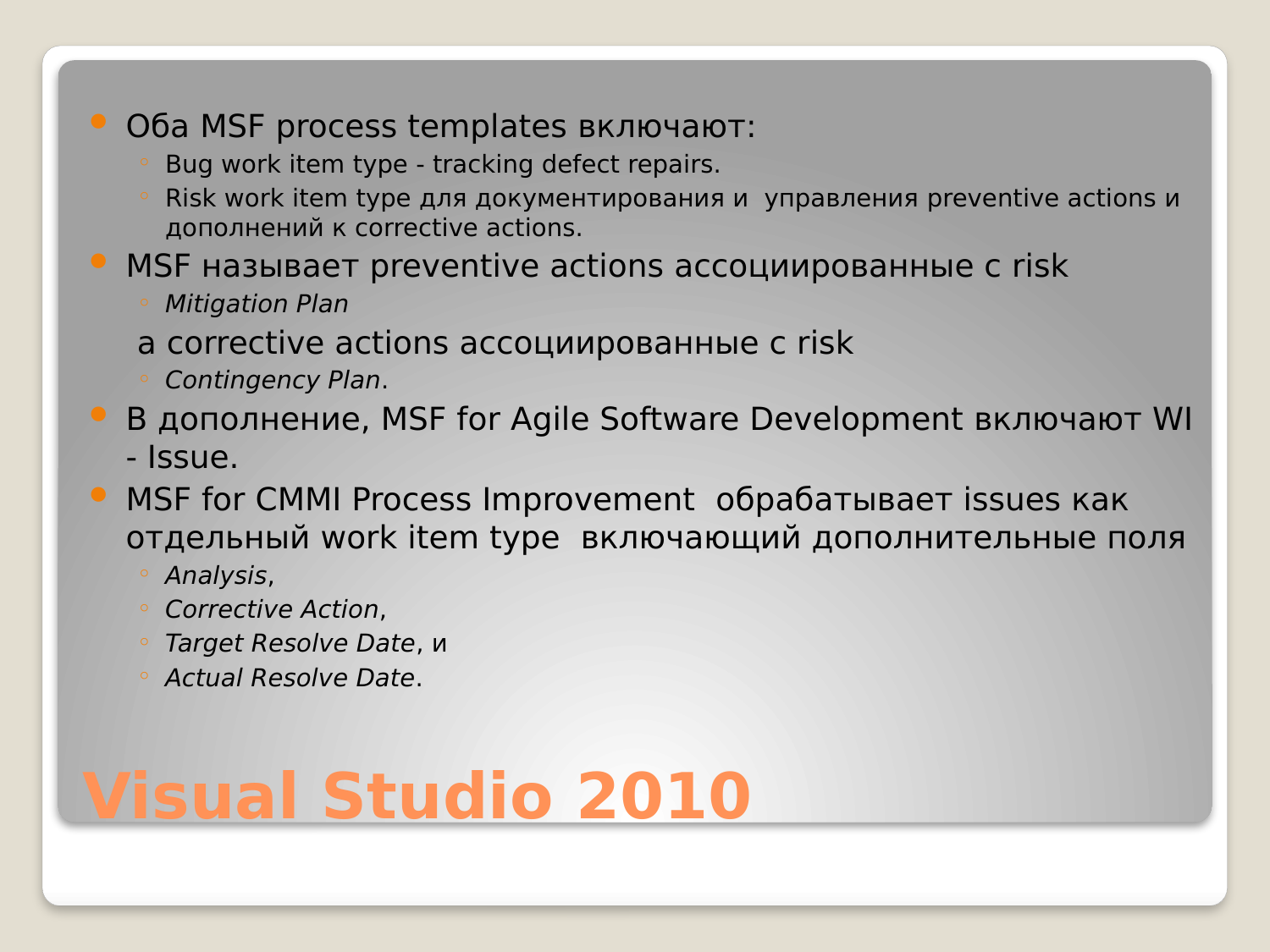

Оба MSF process templates включают:
Bug work item type - tracking defect repairs.
Risk work item type для документирования и  управления preventive actions и дополнений к corrective actions.
MSF называет preventive actions ассоциированные с risk
Mitigation Plan
а corrective actions ассоциированные с risk
Contingency Plan.
В дополнение, MSF for Agile Software Development включают WI - Issue.
MSF for CMMI Process Improvement  обрабатывает issues как отдельный work item type  включающий дополнительные поля
Analysis,
Corrective Action,
Target Resolve Date, и
Actual Resolve Date.

# Visual Studio 2010